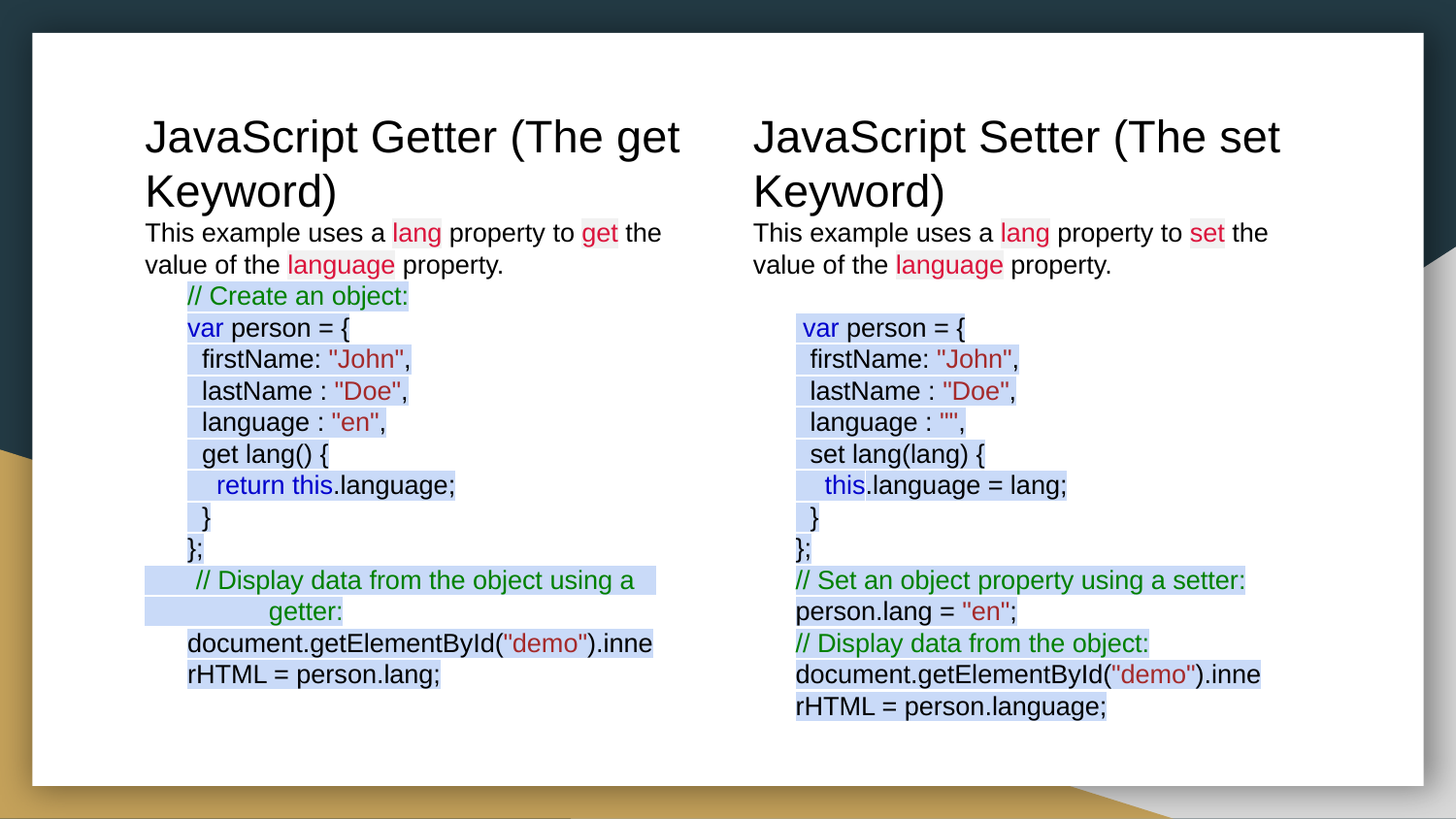

JavaScript Getter (The get Keyword)
This example uses a lang property to get the value of the language property.
// Create an object:
var person = {
  firstName: "John",
  lastName : "Doe",
  language : "en",
  get lang() {
    return this.language;
  }
};
       // Display data from the object using a                     getter:
document.getElementById("demo").innerHTML = person.lang;

JavaScript Setter (The set Keyword)
This example uses a lang property to set the value of the language property.

 var person = {
  firstName: "John",
  lastName : "Doe",
  language : "",
  set lang(lang) {
    this.language = lang;
  }
};
// Set an object property using a setter:
person.lang = "en";
// Display data from the object:
document.getElementById("demo").innerHTML = person.language;